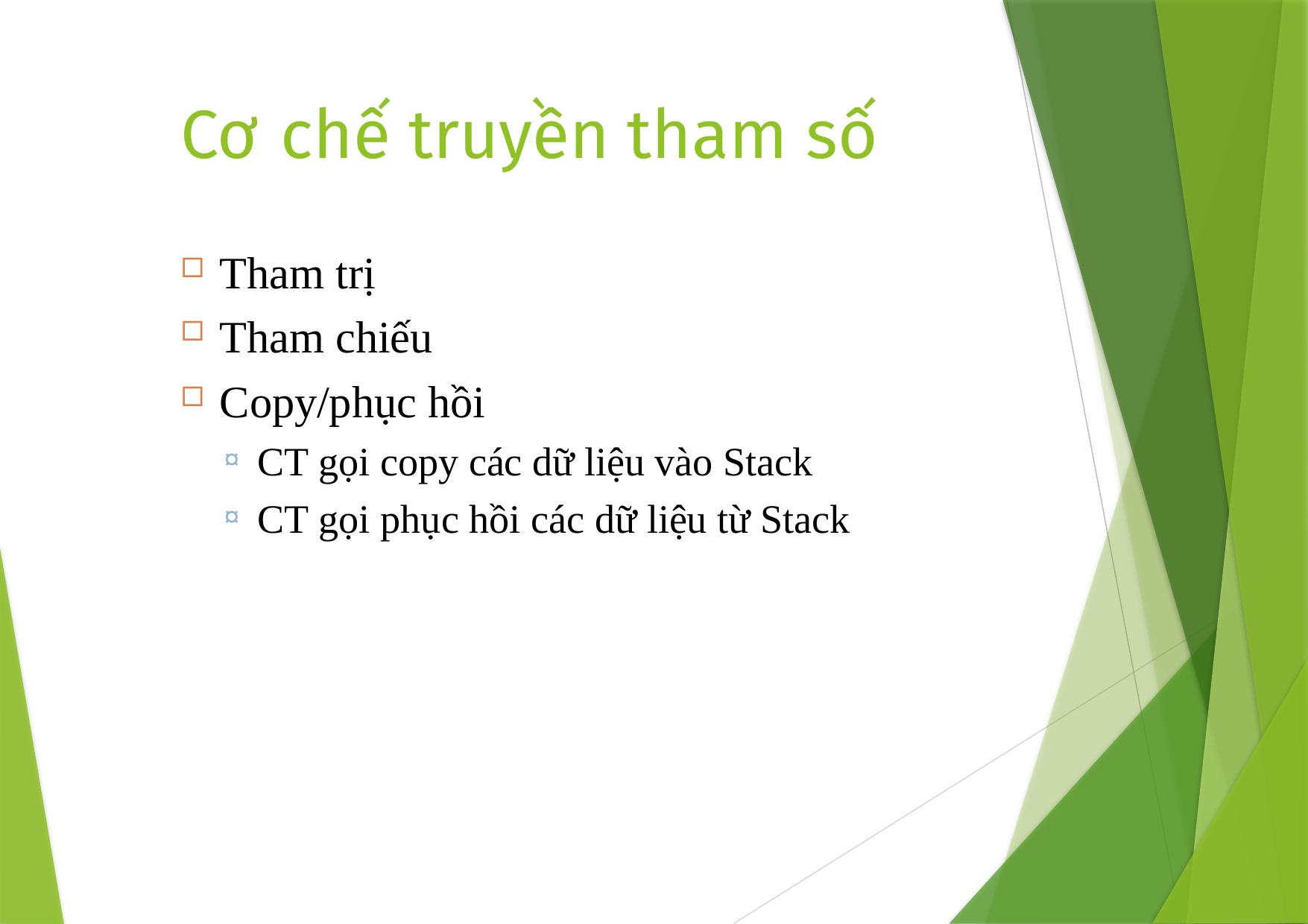

# Cơ	chế truyền tham số
Tham trị
Tham chiếu
Copy/phục hồi
CT gọi copy các dữ liệu vào Stack
CT gọi phục hồi các dữ liệu từ Stack